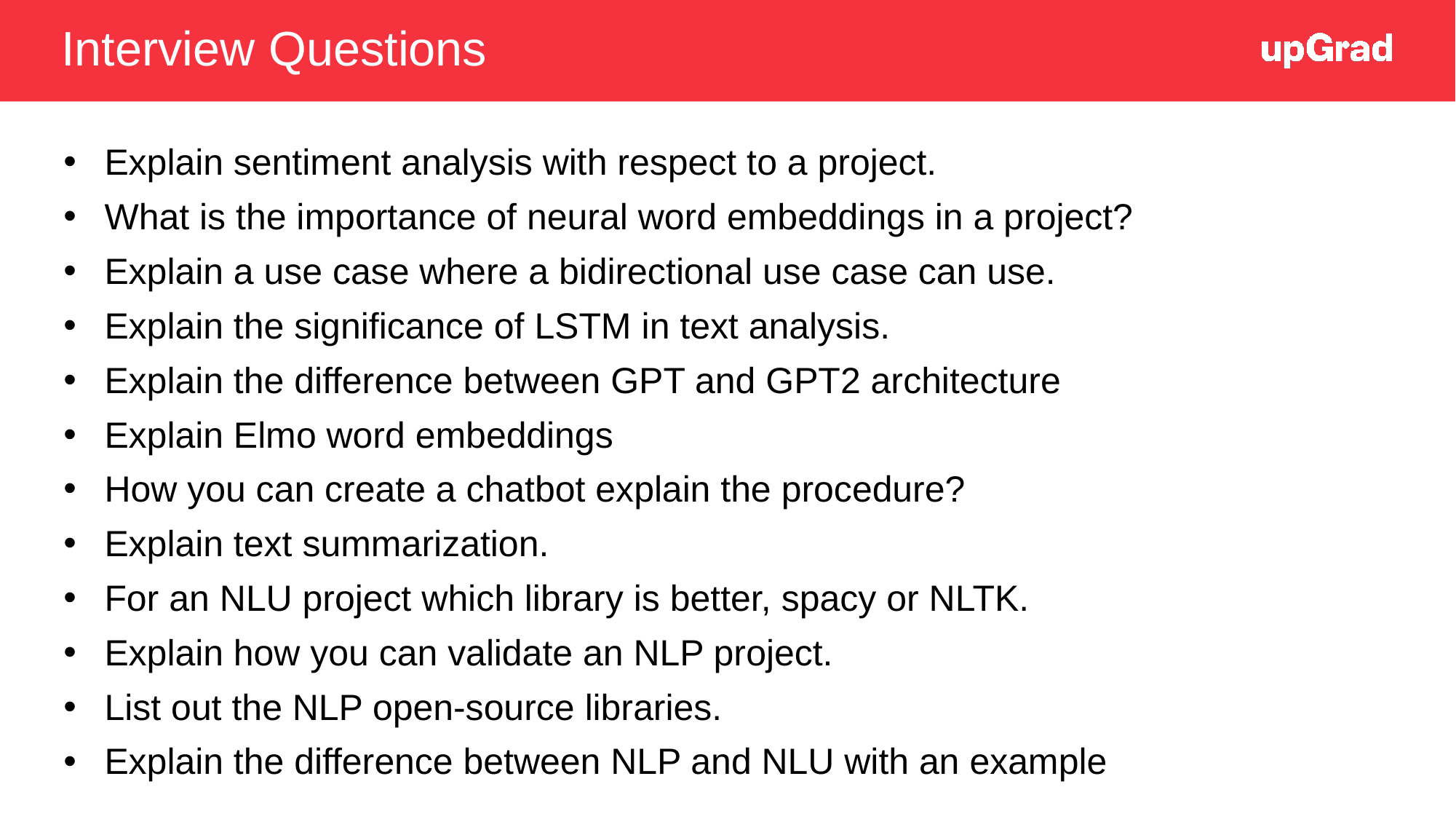

# Interview Questions
Explain sentiment analysis with respect to a project.
What is the importance of neural word embeddings in a project?
Explain a use case where a bidirectional use case can use.
Explain the significance of LSTM in text analysis.
Explain the difference between GPT and GPT2 architecture
Explain Elmo word embeddings
How you can create a chatbot explain the procedure?
Explain text summarization.
For an NLU project which library is better, spacy or NLTK.
Explain how you can validate an NLP project.
List out the NLP open-source libraries.
Explain the difference between NLP and NLU with an example